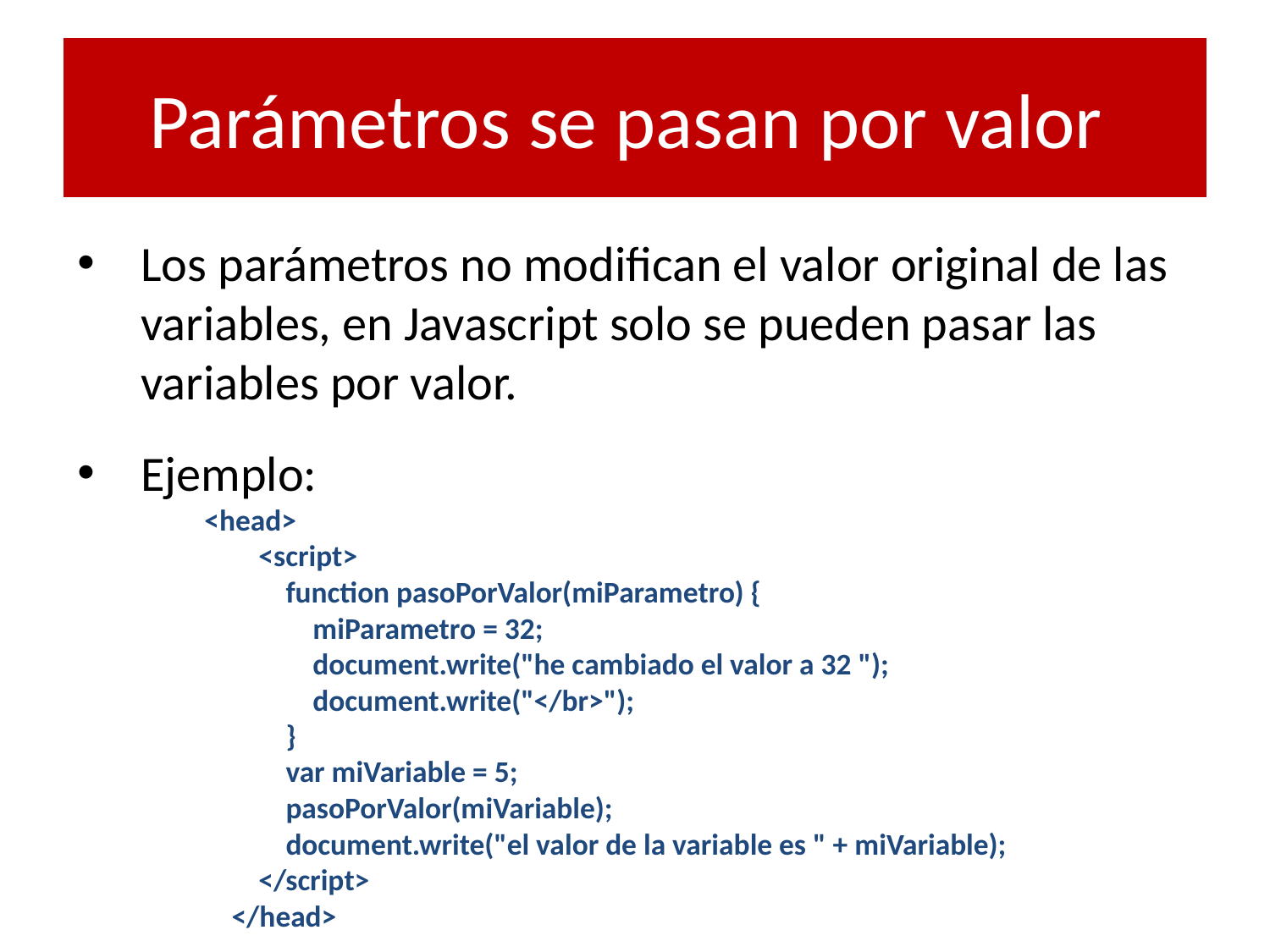

# Parámetros se pasan por valor
Los parámetros no modifican el valor original de las variables, en Javascript solo se pueden pasar las variables por valor.
Ejemplo:
<head>
        <script>
            function pasoPorValor(miParametro) {
                miParametro = 32;
                document.write("he cambiado el valor a 32 ");
                document.write("</br>");
            }
            var miVariable = 5;
            pasoPorValor(miVariable);
            document.write("el valor de la variable es " + miVariable);
        </script>
    </head>